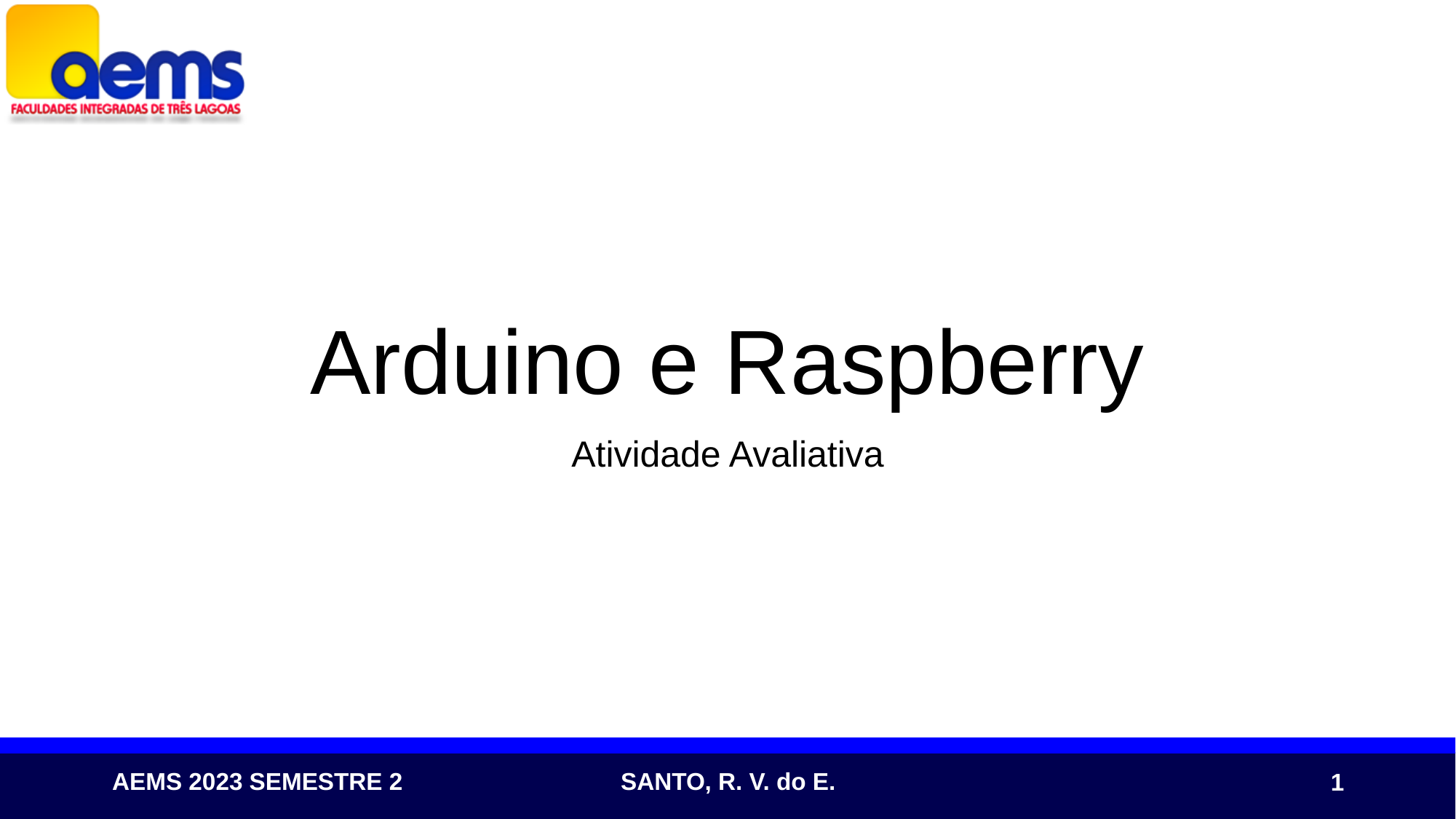

# Arduino e Raspberry
Atividade Avaliativa
1